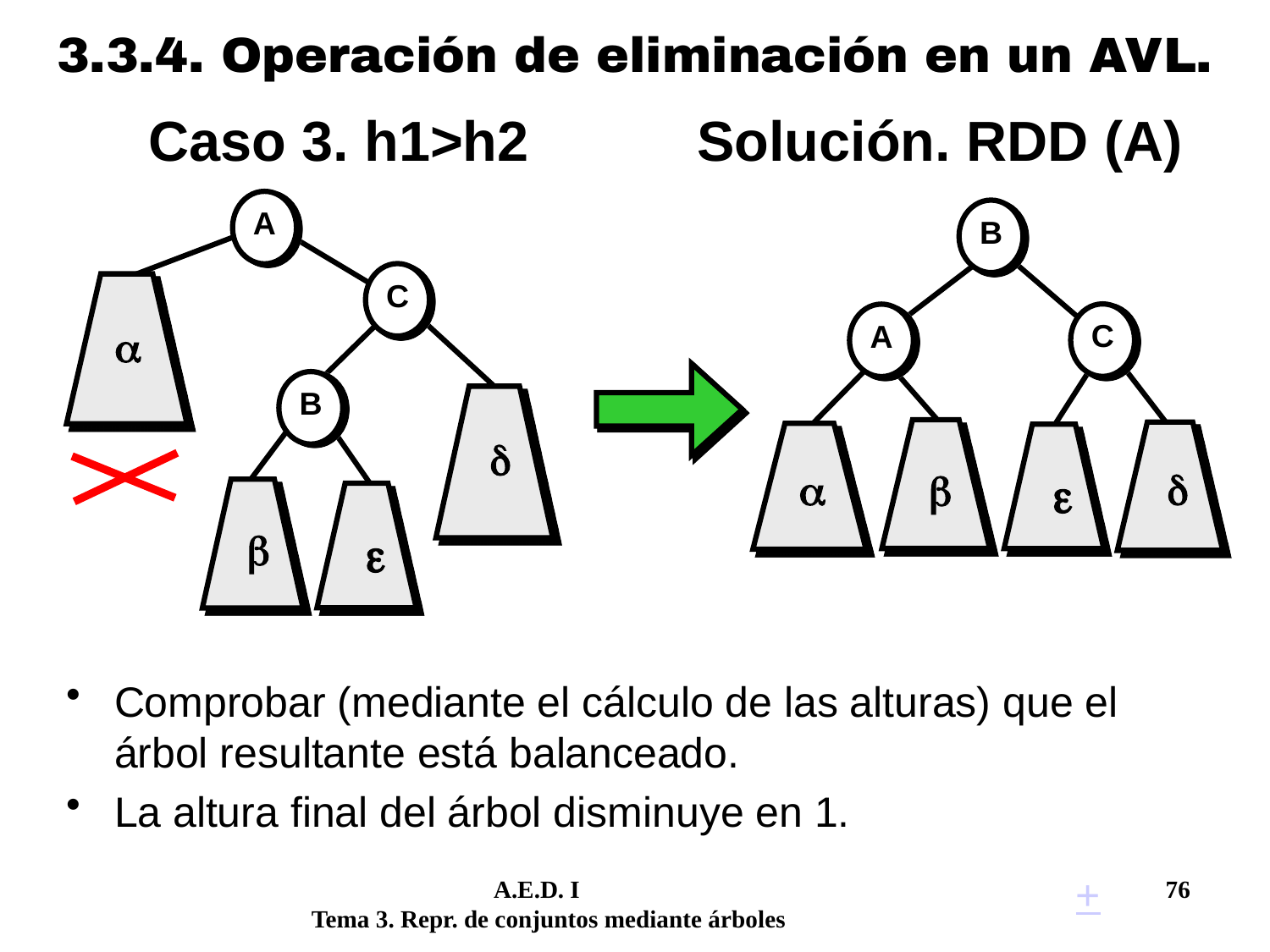

# 3.3.4. Operación de eliminación en un AVL.
Caso 3. h1>h2
Solución. RDD (A)
A
B

C

α

C
A

B

δ

β

δ

α

ε

β
h-2

ε
Comprobar (mediante el cálculo de las alturas) que el árbol resultante está balanceado.
La altura final del árbol disminuye en 1.
+
	         A.E.D. I			      	               76
Tema 3. Repr. de conjuntos mediante árboles